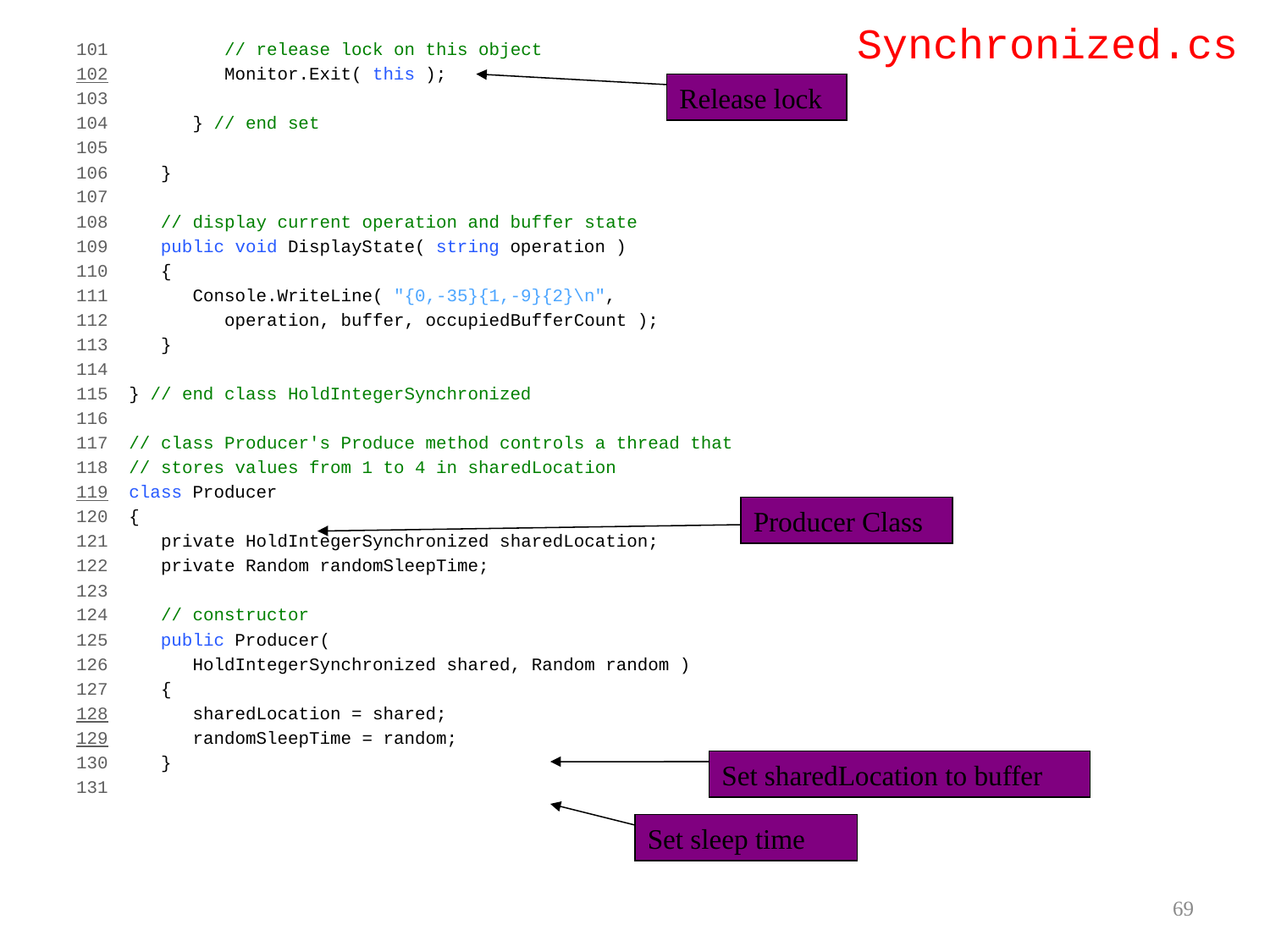

Synchronized.cs
101           // release lock on this object
102           Monitor.Exit( this );
103
104        } // end set
105
106     }
107
108     // display current operation and buffer state
109     public void DisplayState( string operation )
110     {
111        Console.WriteLine( "{0,-35}{1,-9}{2}\n",
112           operation, buffer, occupiedBufferCount );
113     }
114
115  } // end class HoldIntegerSynchronized
116
117  // class Producer's Produce method controls a thread that
118  // stores values from 1 to 4 in sharedLocation
119  class Producer
120  {
121     private HoldIntegerSynchronized sharedLocation;
122     private Random randomSleepTime;
123
124     // constructor
125     public Producer(
126        HoldIntegerSynchronized shared, Random random )
127     {
128        sharedLocation = shared;
129        randomSleepTime = random;
130     }
131

Release lock
Producer Class

Set sharedLocation to buffer

Set sleep time
69